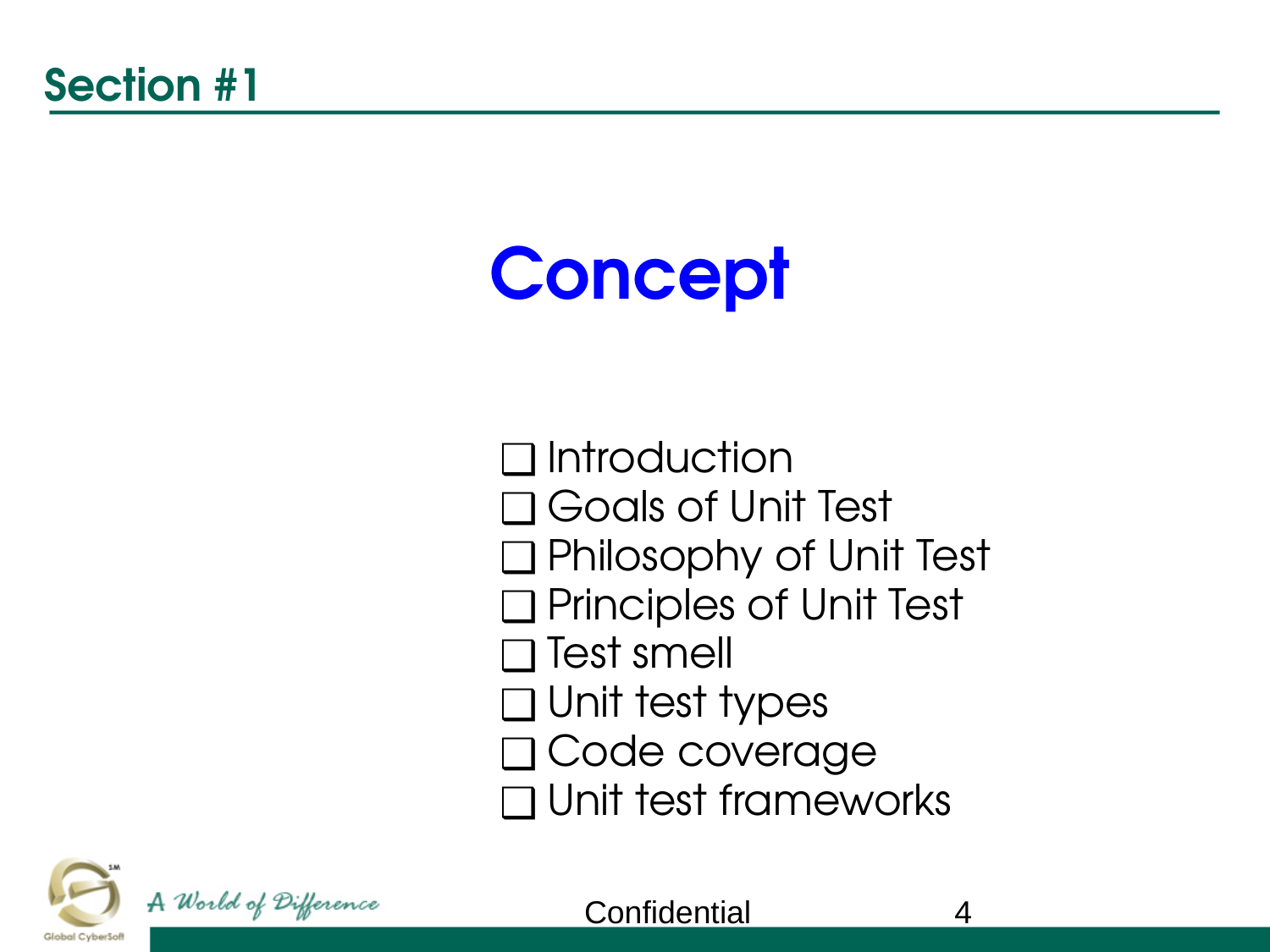

# Section #1
Concept
Introduction
Goals of Unit Test
Philosophy of Unit Test
Principles of Unit Test
Test smell
Unit test types
Code coverage
Unit test frameworks
Confidential
4